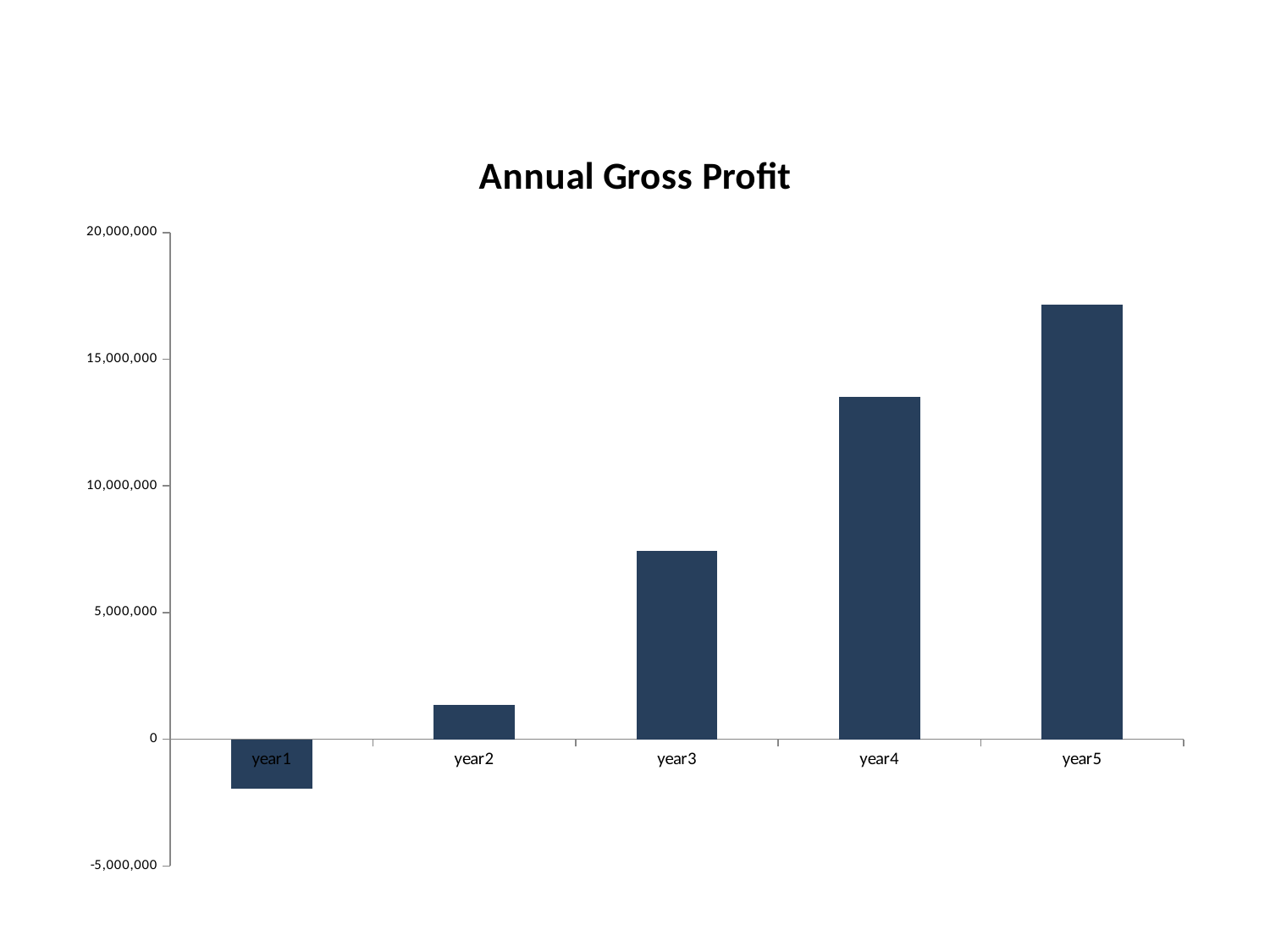

### Chart: Annual Gross Profit

| Category | Gross Profit |
|---|---|
| year1 | -1937264.0260000029 |
| year2 | 1362189.1979999542 |
| year3 | 7438060.206000047 |
| year4 | 13506039.952000195 |
| year5 | 17156923.9039997 |